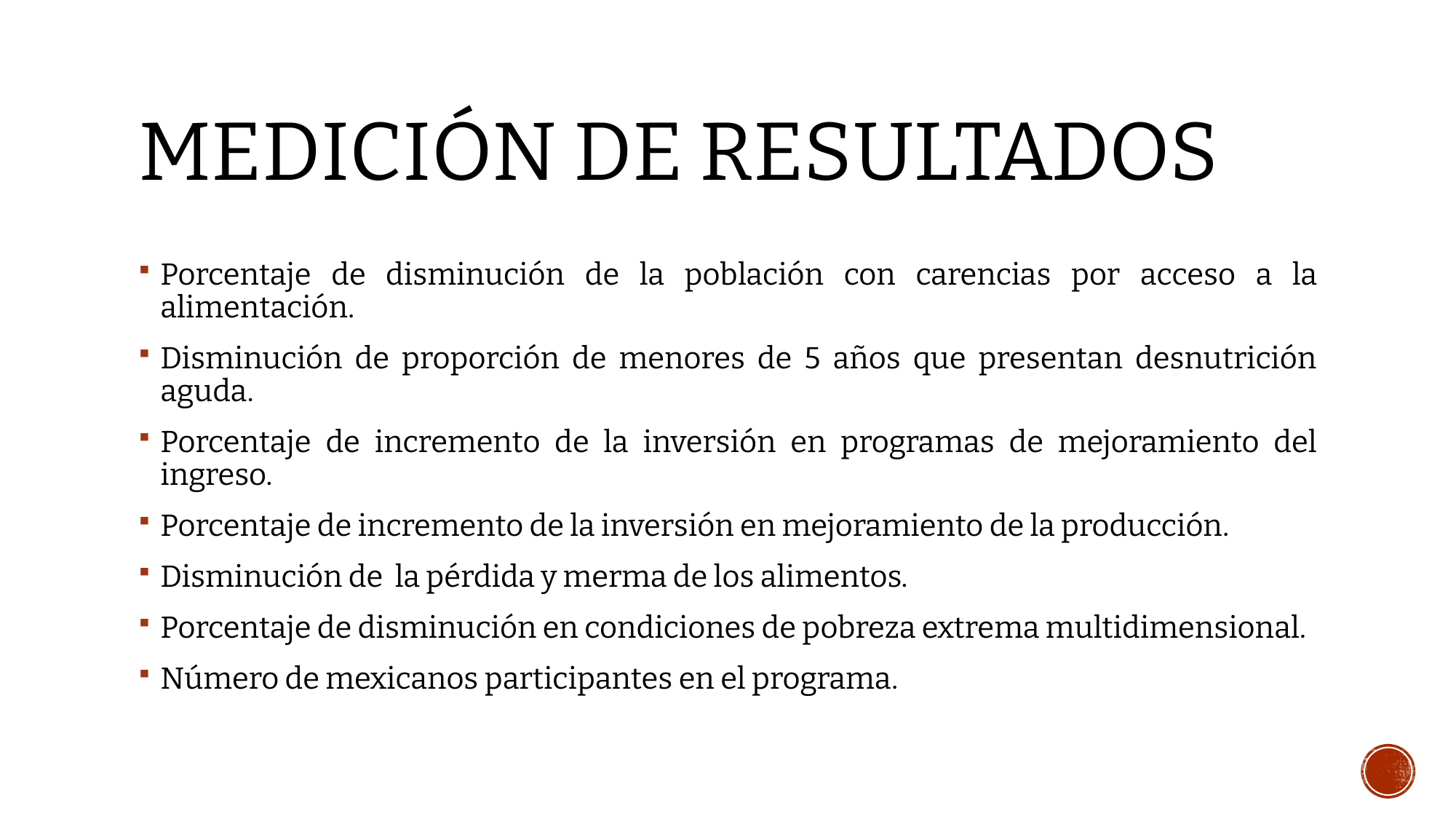

# MEDICIÓN DE RESULTADOS
Porcentaje de disminución de la población con carencias por acceso a la alimentación.
Disminución de proporción de menores de 5 años que presentan desnutrición aguda.
Porcentaje de incremento de la inversión en programas de mejoramiento del ingreso.
Porcentaje de incremento de la inversión en mejoramiento de la producción.
Disminución de  la pérdida y merma de los alimentos.
Porcentaje de disminución en condiciones de pobreza extrema multidimensional.
Número de mexicanos participantes en el programa.